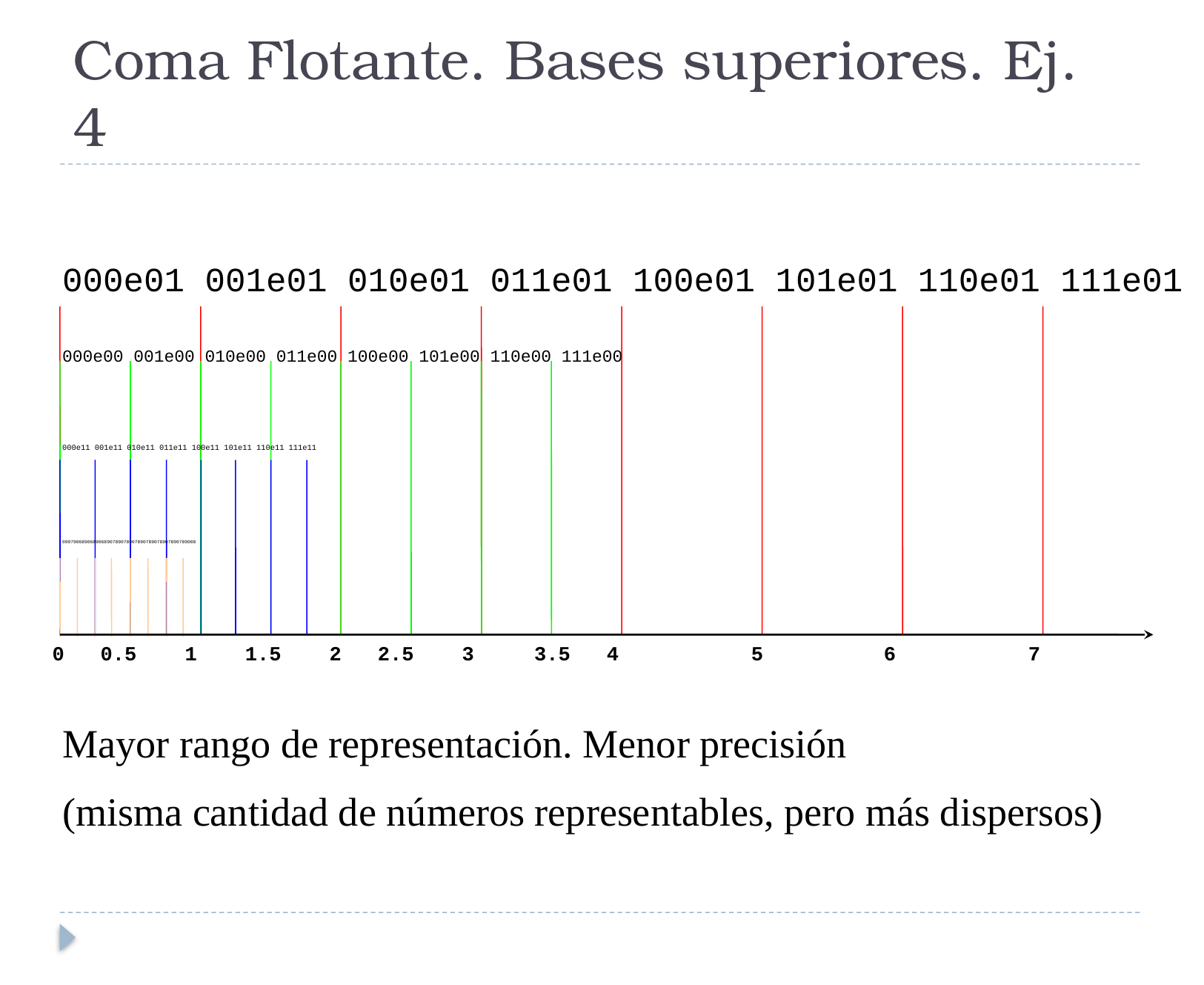

# Coma Flotante. Bases superiores. Ej. 4
000e01 001e01 010e01 011e01 100e01 101e01 110e01 111e01

000e00 001e00 010e00 011e00 100e00 101e00 110e00 111e00

000e11 001e11 010e11 011e11 100e11 101e11 110e11 111e11

090790689068906890789078907890789078907890789008

0   0.5    1    1.5    2   2.5    3     3.5   4           5          6           7

Mayor rango de representación. Menor precisión
(misma cantidad de números representables, pero más dispersos)